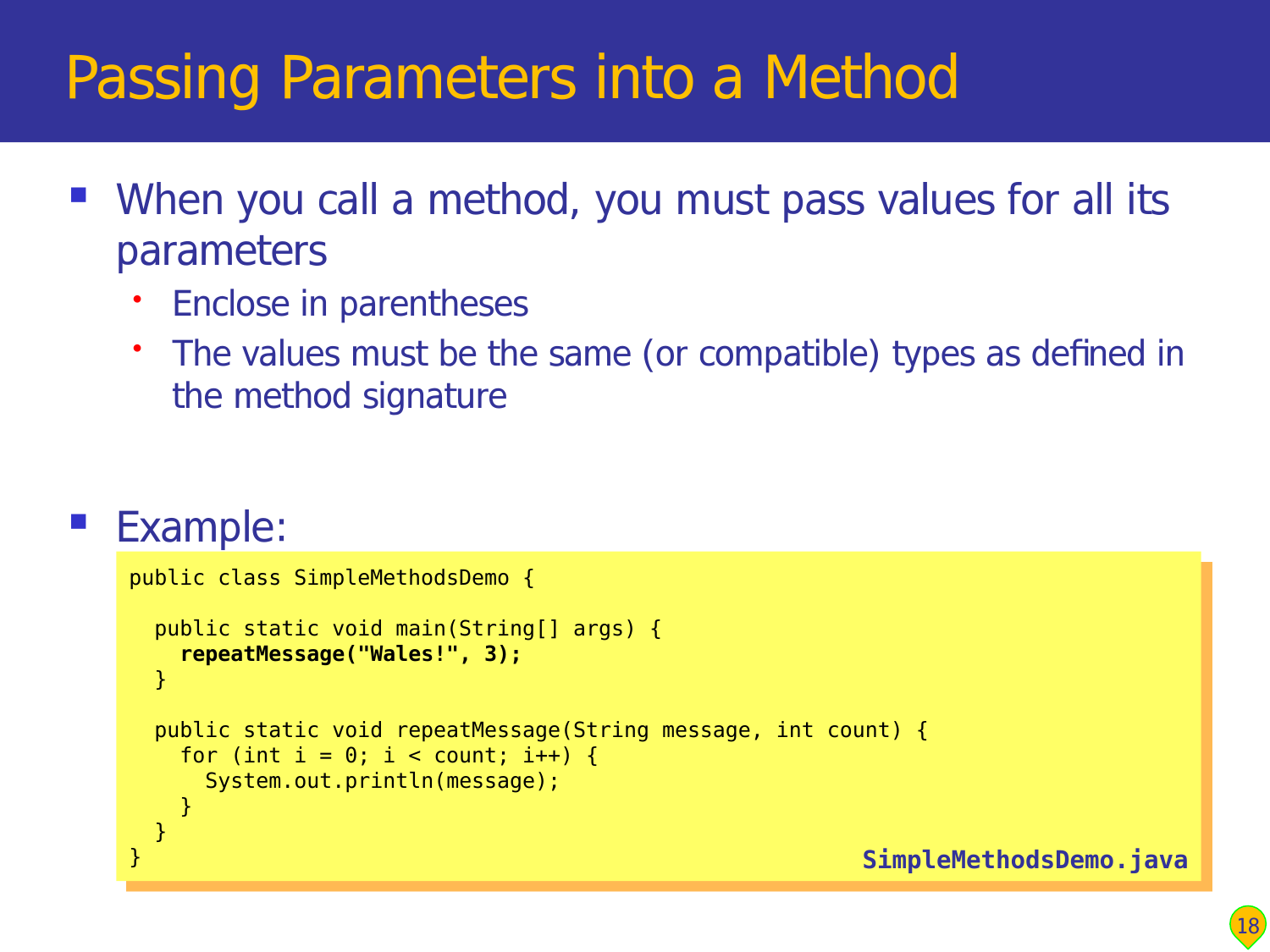

# Passing Parameters into a Method
When you call a method, you must pass values for all its parameters
Enclose in parentheses
The values must be the same (or compatible) types as defined in the method signature

Example:
public class SimpleMethodsDemo {

  public static void main(String[] args) {
    repeatMessage("Wales!", 3);
  }

  public static void repeatMessage(String message, int count) {
    for (int i = 0; i < count; i++) {
      System.out.println(message);
    }
  }
}
SimpleMethodsDemo.java
18